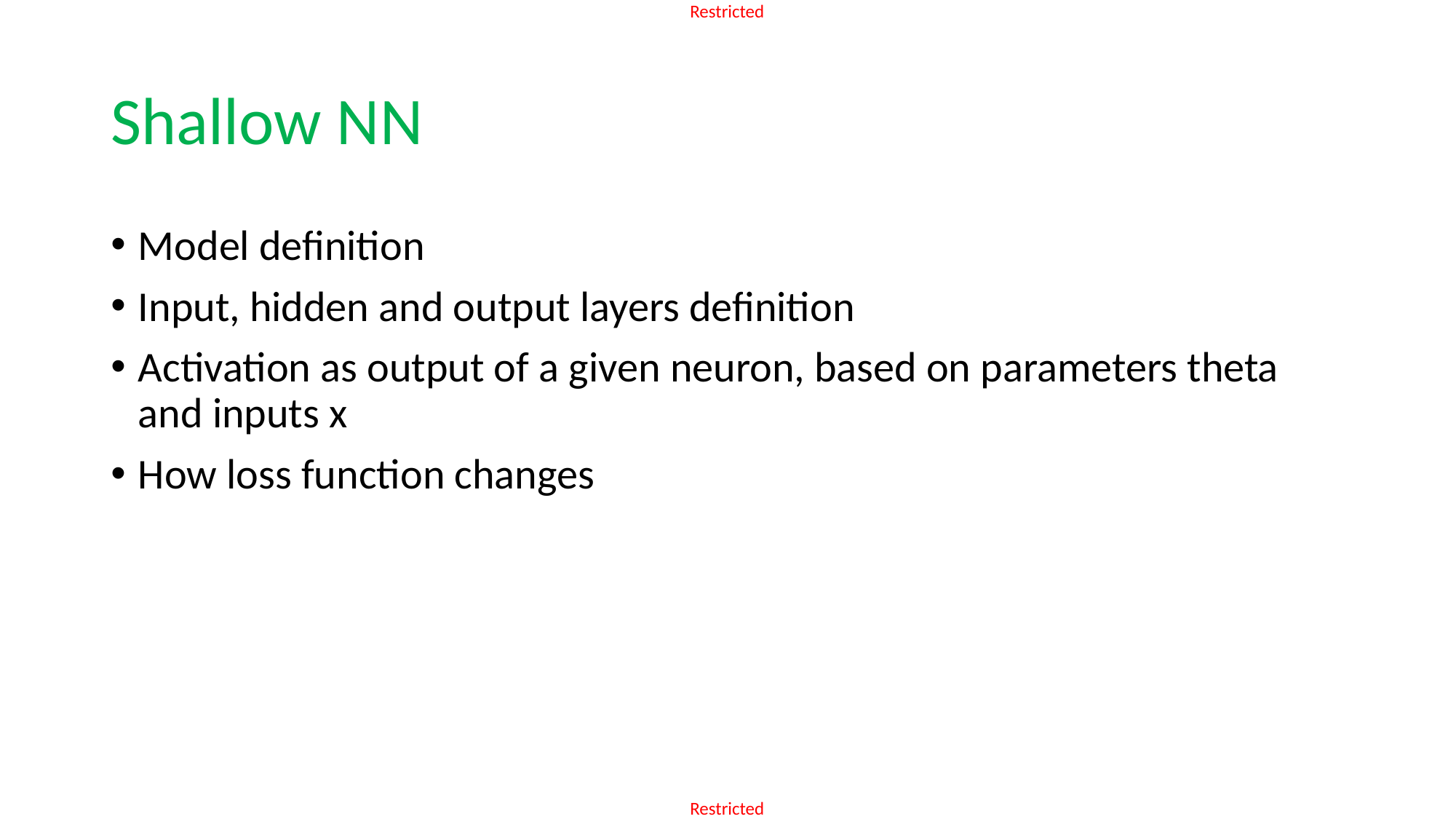

# Shallow NN
Model definition
Input, hidden and output layers definition
Activation as output of a given neuron, based on parameters theta and inputs x
How loss function changes